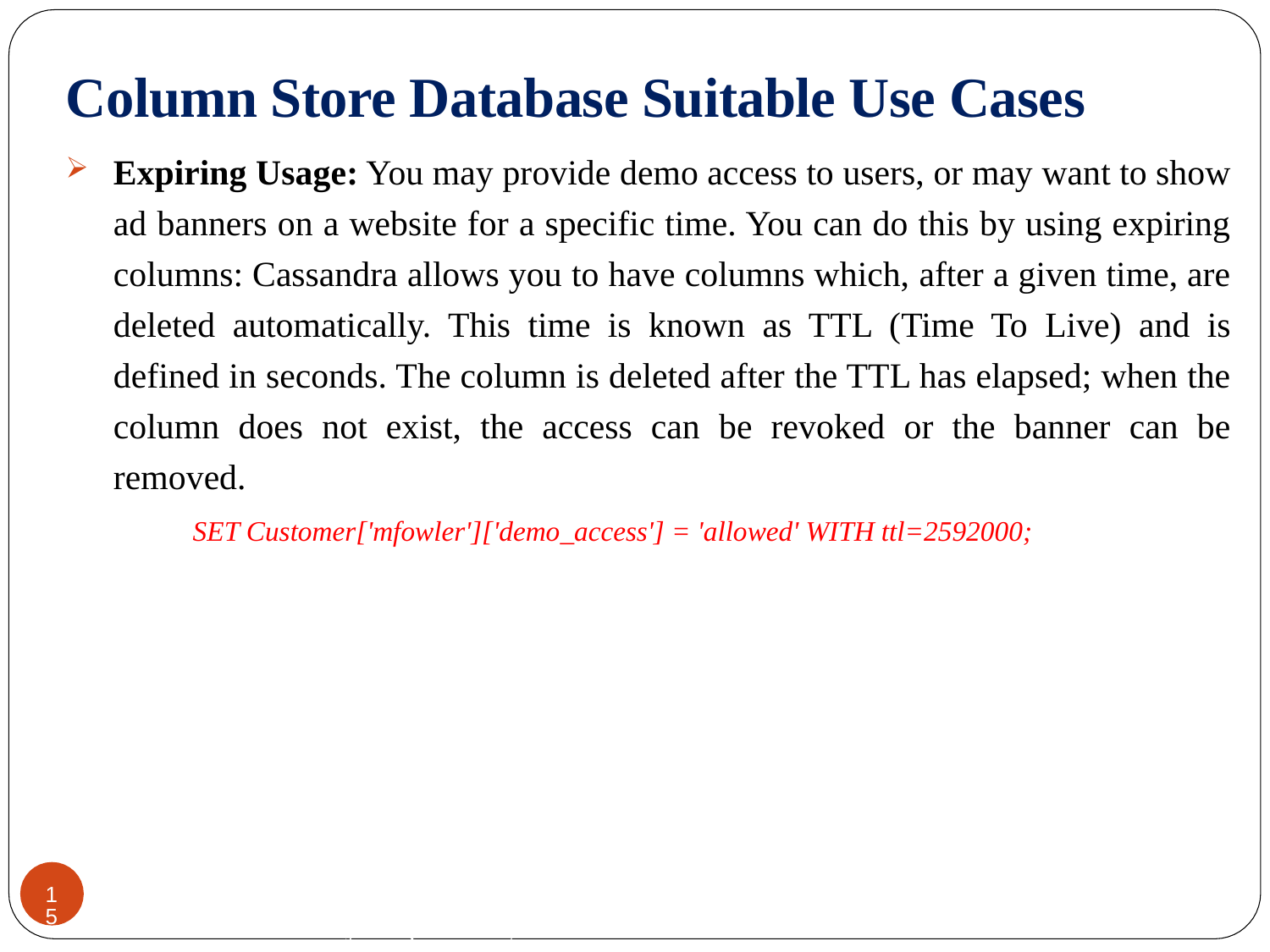

# Column Store Database Suitable Use Cases
Expiring Usage: You may provide demo access to users, or may want to show ad banners on a website for a specific time. You can do this by using expiring columns: Cassandra allows you to have columns which, after a given time, are deleted automatically. This time is known as TTL (Time To Live) and is defined in seconds. The column is deleted after the TTL has elapsed; when the column does not exist, the access can be revoked or the banner can be removed.
SET Customer['mfowler']['demo_access'] = 'allowed' WITH ttl=2592000;

15
CREDITS: Jimmy Lin (University of Maryland)